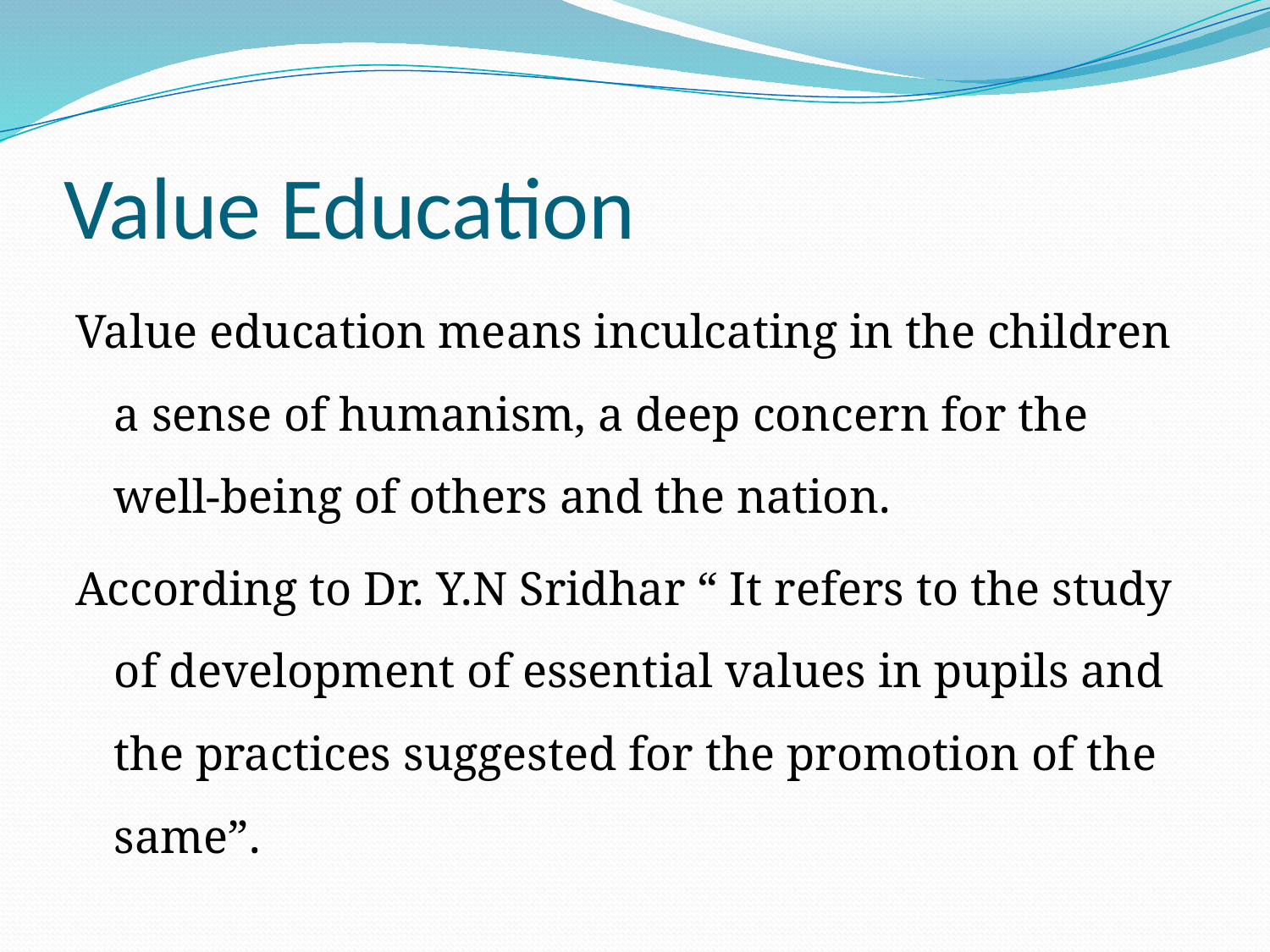

# Value Education
Value education means inculcating in the children a sense of humanism, a deep concern for the well-being of others and the nation.
According to Dr. Y.N Sridhar “ It refers to the study of development of essential values in pupils and the practices suggested for the promotion of the same”.